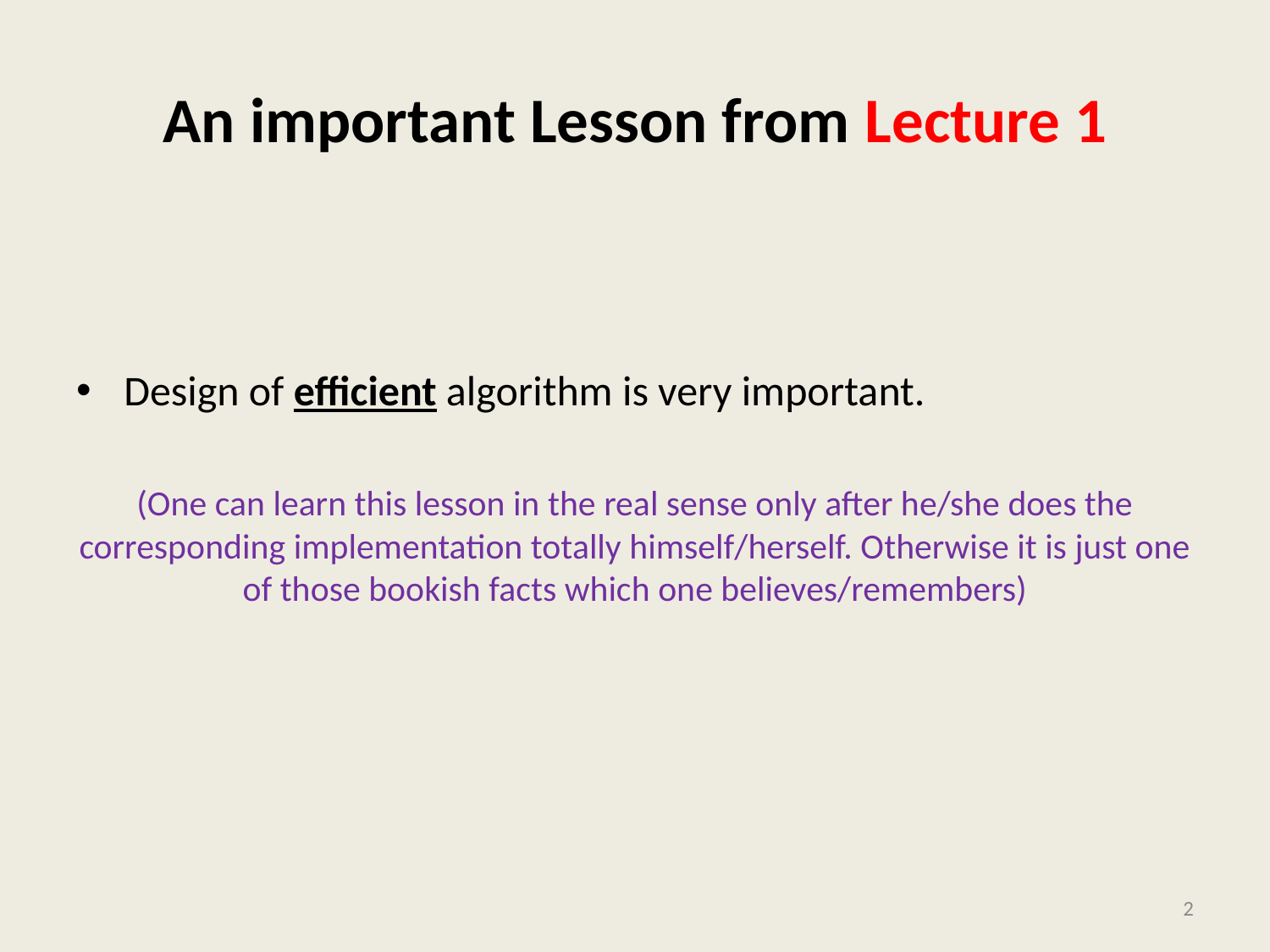

# An important Lesson from Lecture 1

Design of efficient algorithm is very important.

(One can learn this lesson in the real sense only after he/she does the corresponding implementation totally himself/herself. Otherwise it is just one of those bookish facts which one believes/remembers)

2